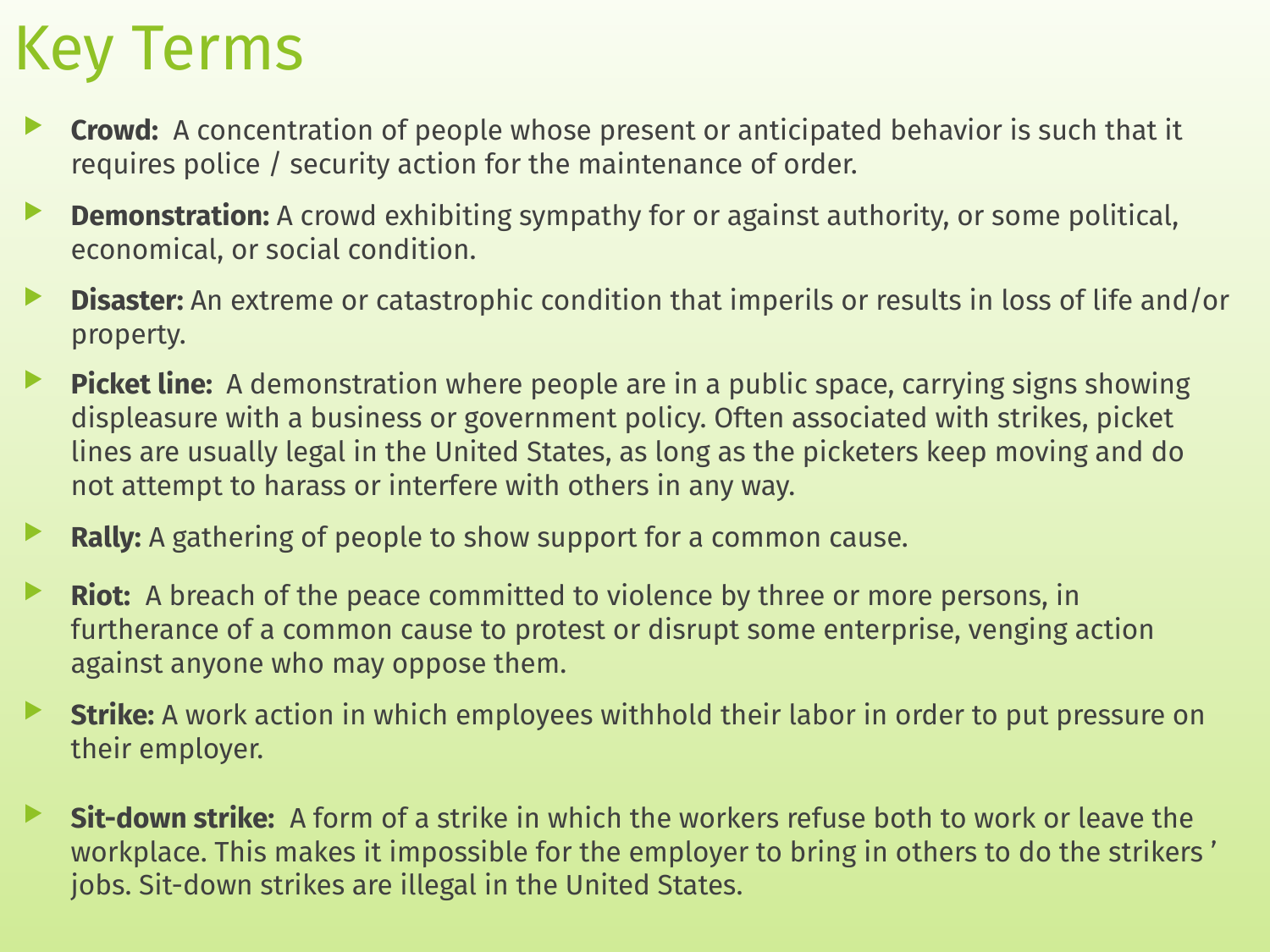

# Key Terms
Crowd:  A concentration of people whose present or anticipated behavior is such that it requires police / security action for the maintenance of order.
Demonstration: A crowd exhibiting sympathy for or against authority, or some political, economical, or social condition.
Disaster: An extreme or catastrophic condition that imperils or results in loss of life and/or property.

Picket line:  A demonstration where people are in a public space, carrying signs showing displeasure with a business or government policy. Often associated with strikes, picket lines are usually legal in the United States, as long as the picketers keep moving and do not attempt to harass or interfere with others in any way.
Rally: A gathering of people to show support for a common cause.

Riot:  A breach of the peace committed to violence by three or more persons, in furtherance of a common cause to protest or disrupt some enterprise, venging action against anyone who may oppose them.
Strike: A work action in which employees withhold their labor in order to put pressure on their employer.

Sit-down strike:  A form of a strike in which the workers refuse both to work or leave the workplace. This makes it impossible for the employer to bring in others to do the strikers ’ jobs. Sit-down strikes are illegal in the United States.
3